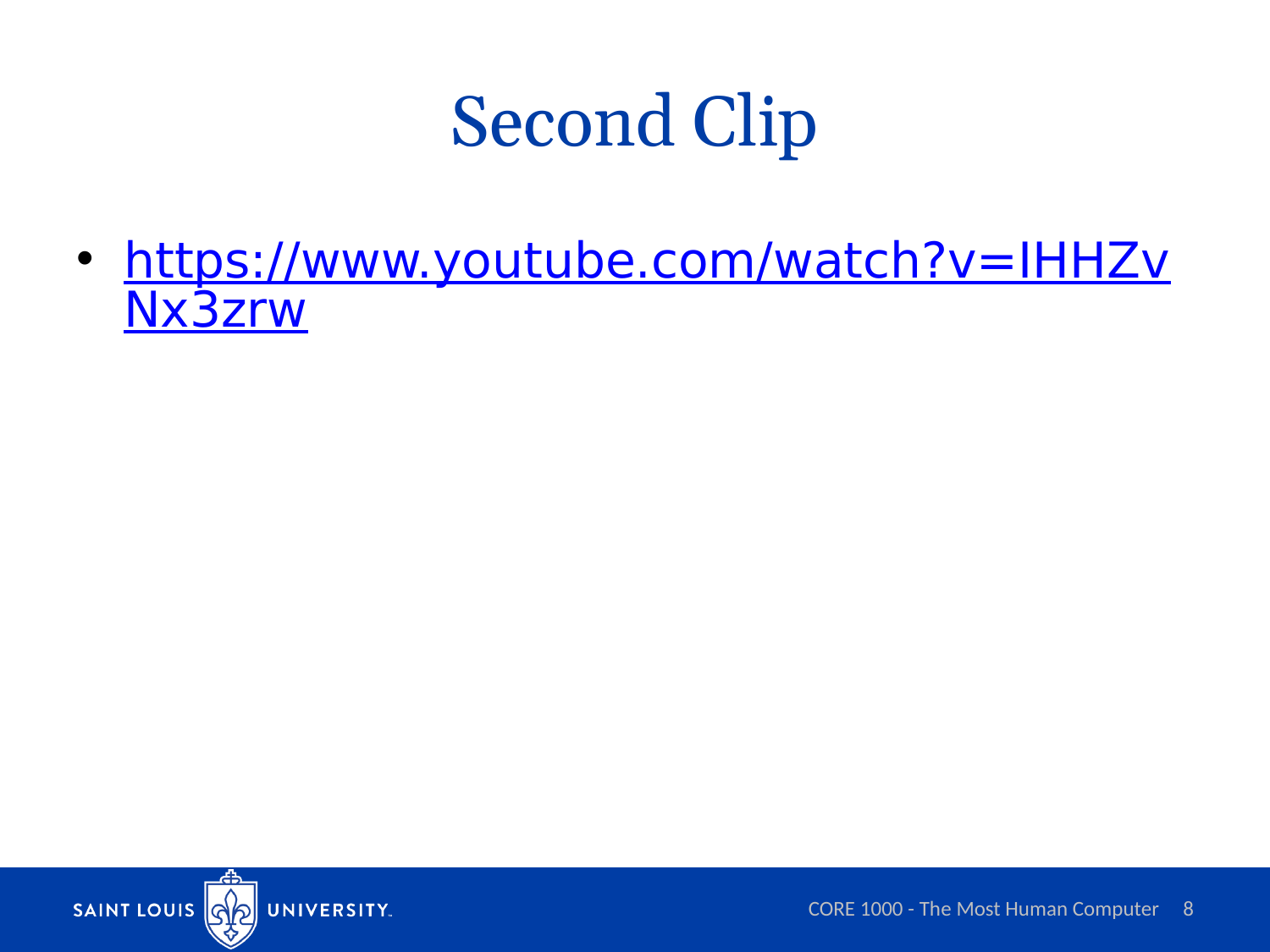

# Second Clip
https://www.youtube.com/watch?v=IHHZvNx3zrw

CORE 1000 - The Most Human Computer
8